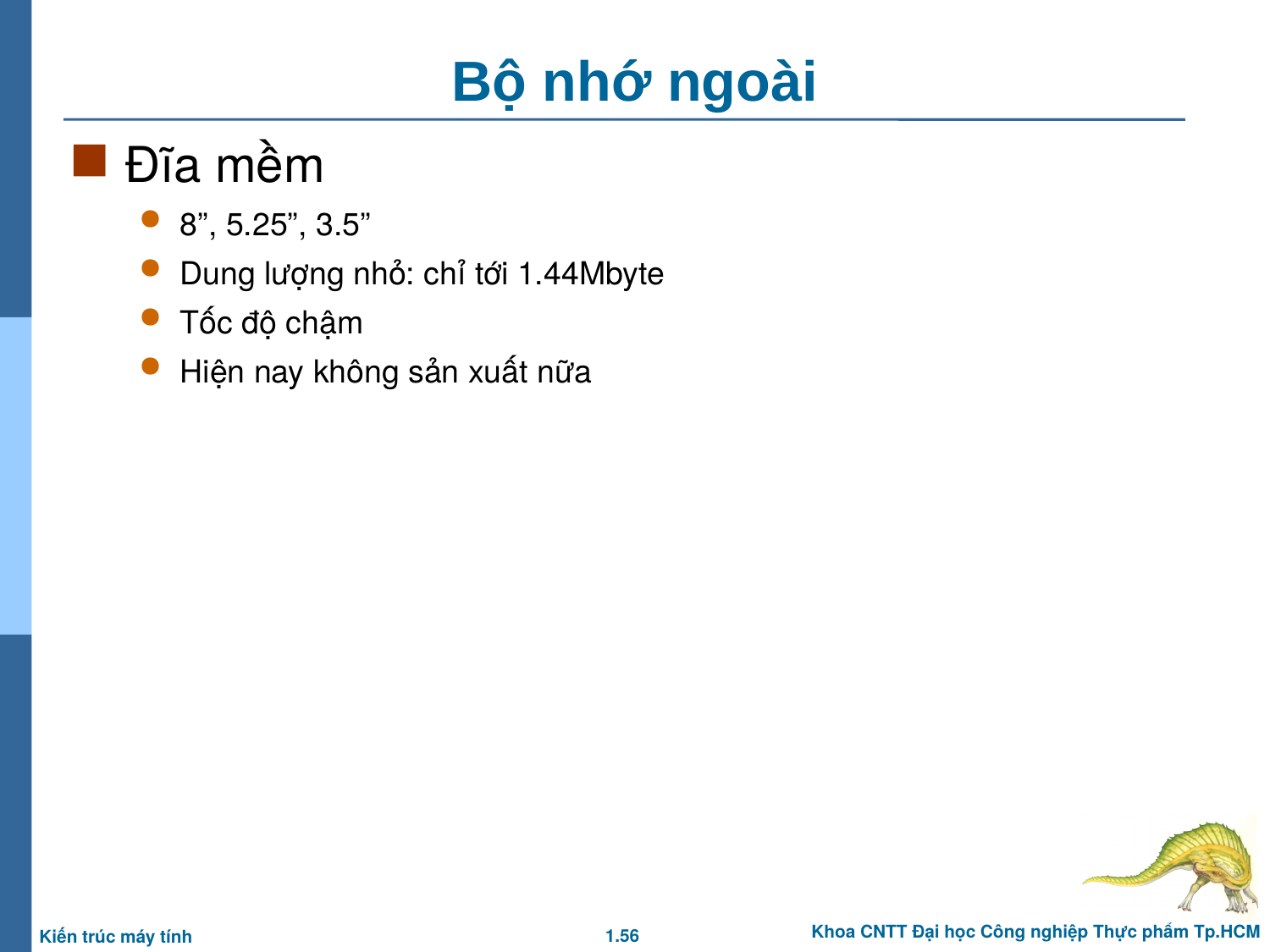

# Bộ nhớ ngoài
Đĩa mềm
8”, 5.25”, 3.5”
Dung lượng nhỏ: chỉ tới 1.44Mbyte
Tốc độ chậm
Hiện nay không sản xuất nữa